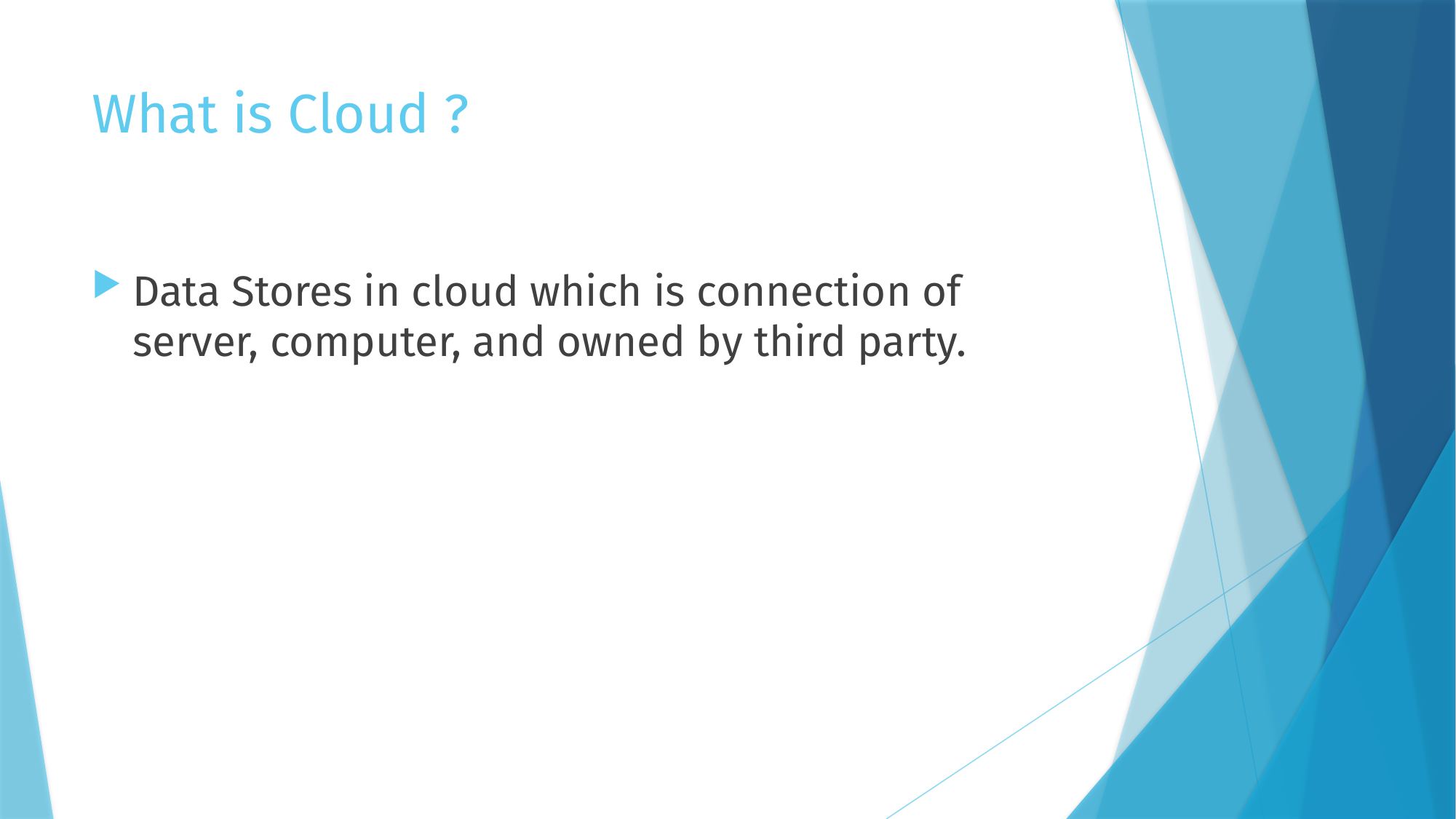

# What is Cloud ?
Data Stores in cloud which is connection of server, computer, and owned by third party.